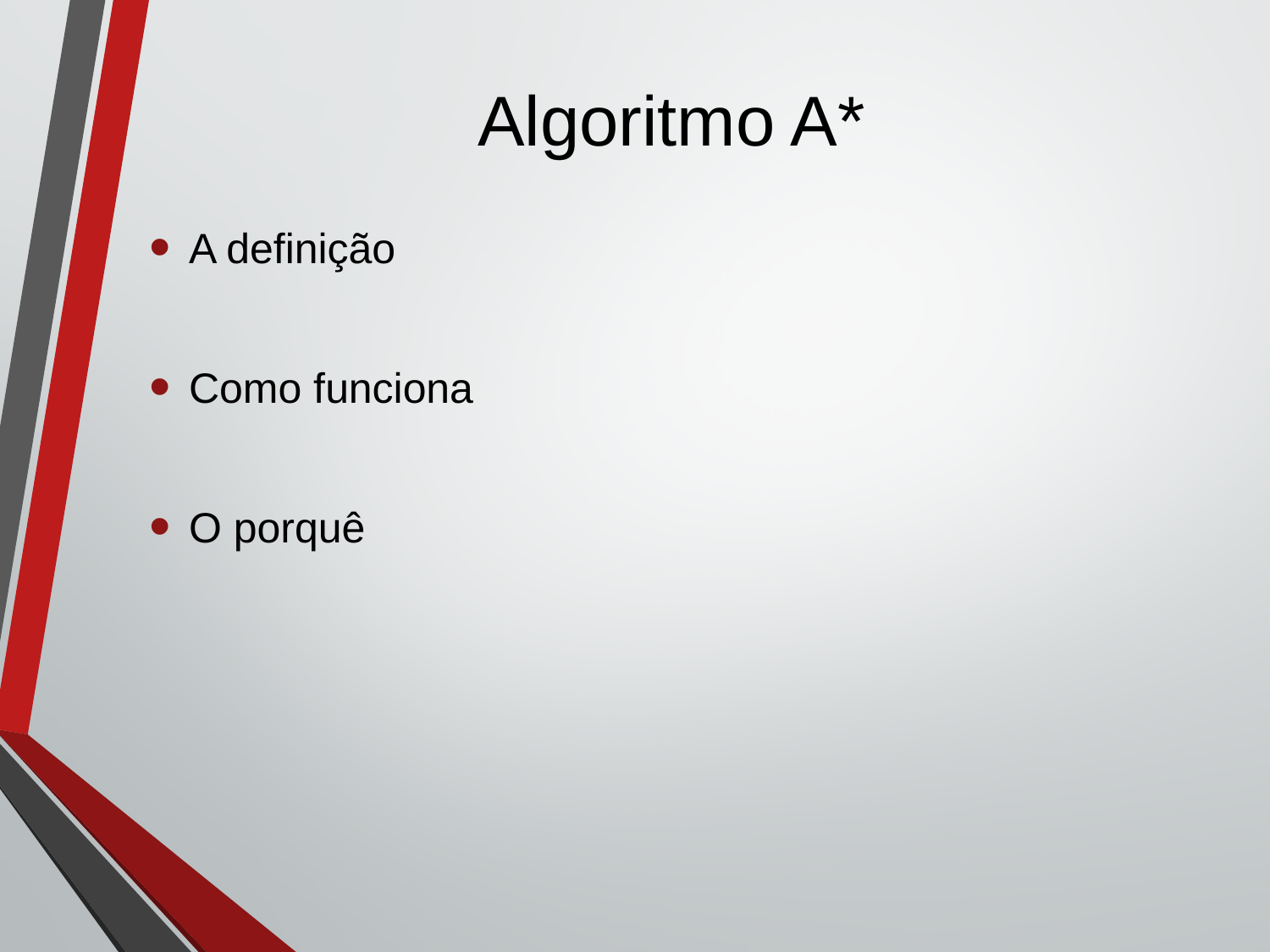

# Algoritmo A*
A definição

Como funciona

O porquê